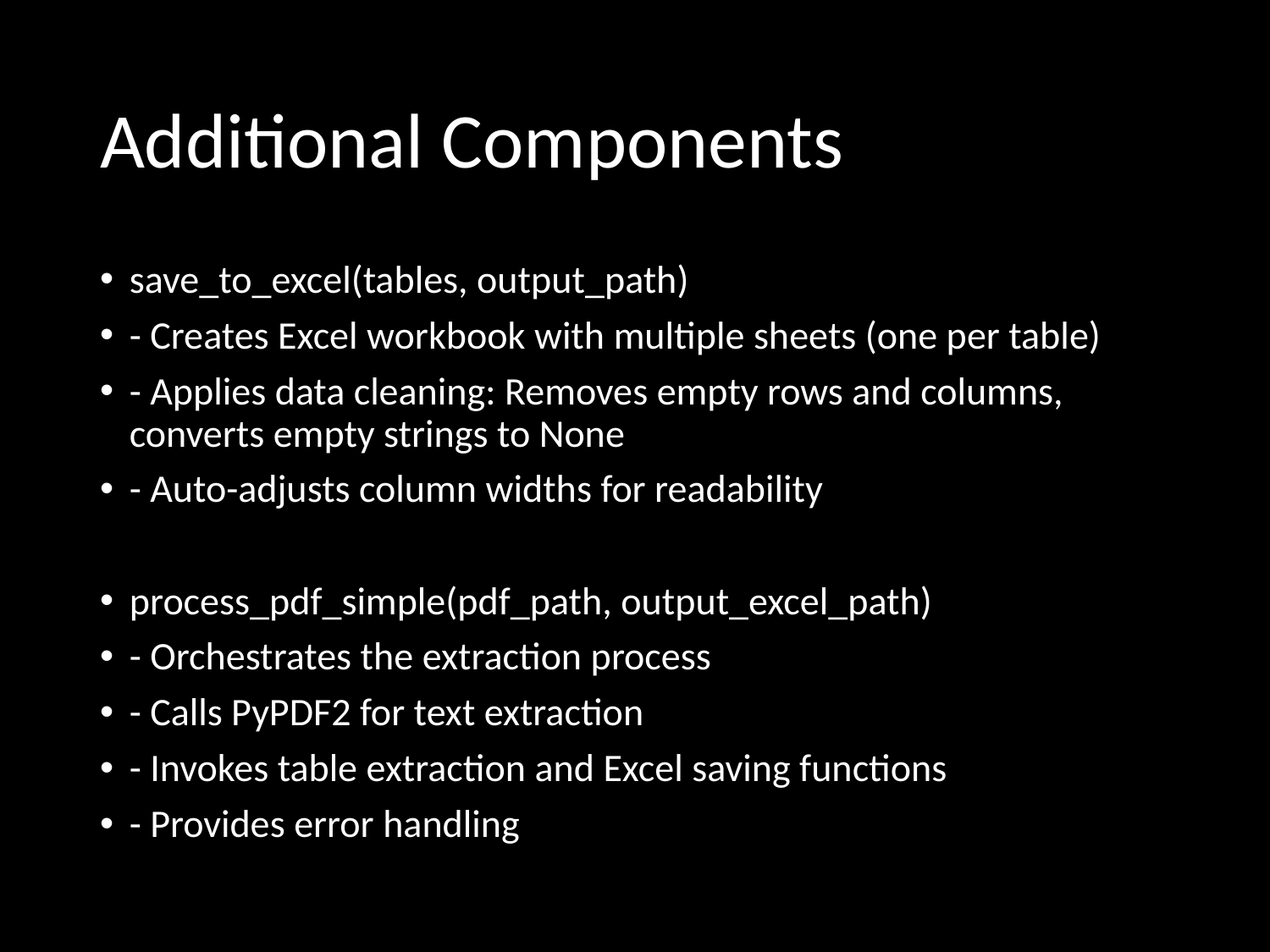

# Additional Components
save_to_excel(tables, output_path)
- Creates Excel workbook with multiple sheets (one per table)
- Applies data cleaning: Removes empty rows and columns, converts empty strings to None
- Auto-adjusts column widths for readability

process_pdf_simple(pdf_path, output_excel_path)
- Orchestrates the extraction process
- Calls PyPDF2 for text extraction
- Invokes table extraction and Excel saving functions
- Provides error handling